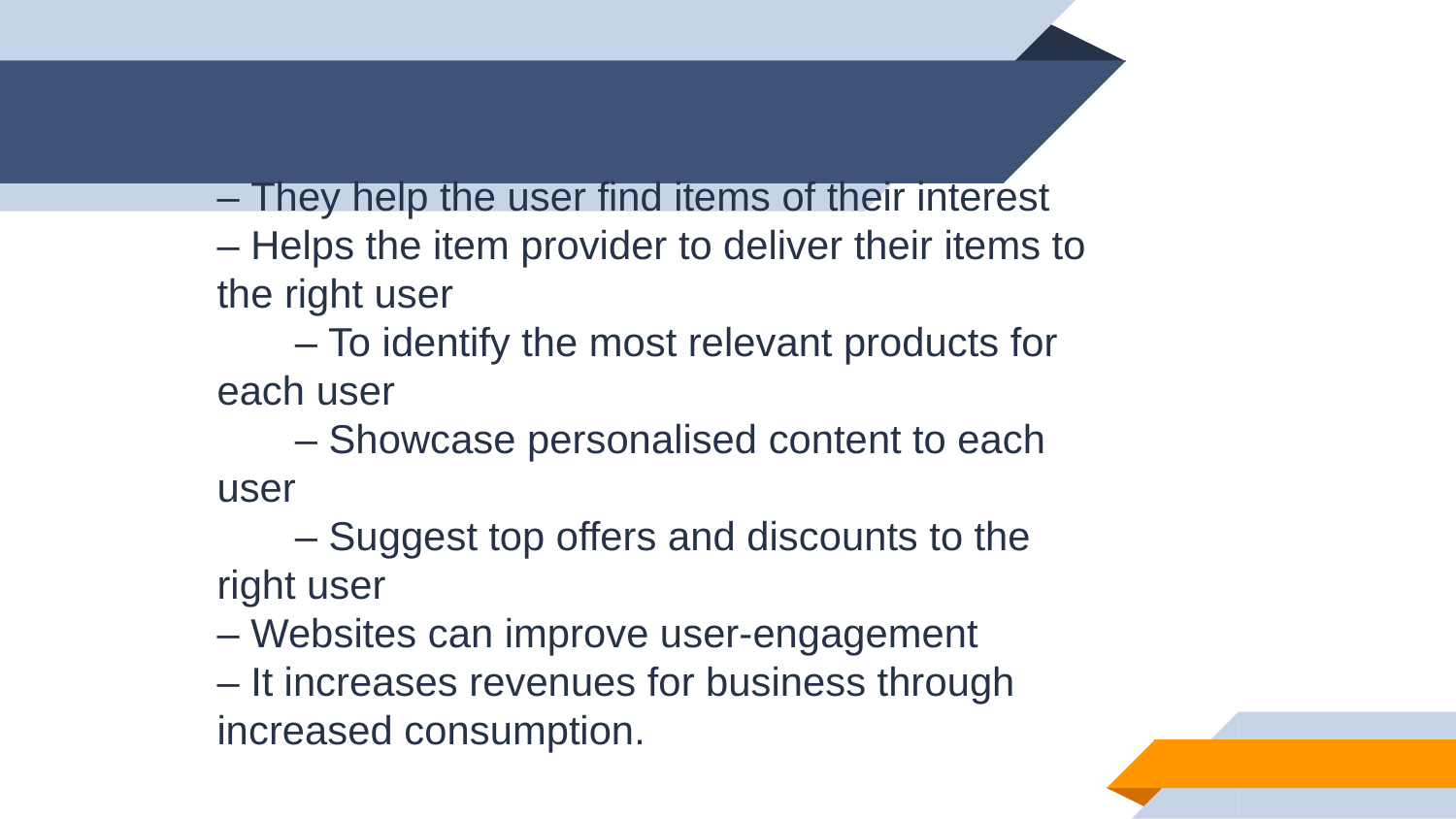

– They help the user find items of their interest
– Helps the item provider to deliver their items to the right user
       – To identify the most relevant products for each user
       – Showcase personalised content to each user
       – Suggest top offers and discounts to the right user
– Websites can improve user-engagement
– It increases revenues for business through increased consumption.
17